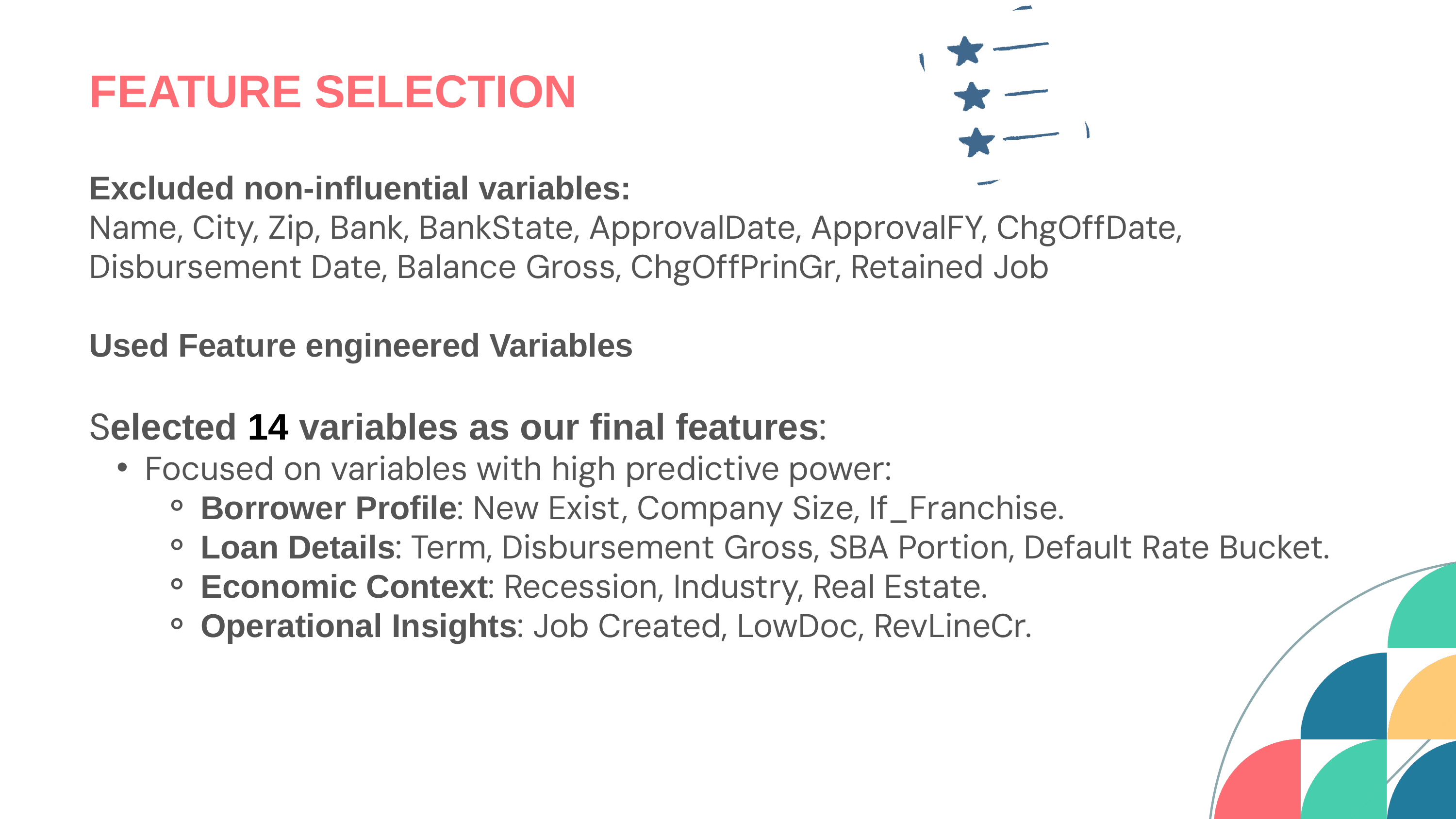

FEATURE SELECTION

Excluded non-influential variables:
Name, City, Zip, Bank, BankState, ApprovalDate, ApprovalFY, ChgOffDate, Disbursement Date, Balance Gross, ChgOffPrinGr, Retained Job

Used Feature engineered Variables

Selected 14 variables as our final features:
Focused on variables with high predictive power:
Borrower Profile: New Exist, Company Size, If_Franchise.
Loan Details: Term, Disbursement Gross, SBA Portion, Default Rate Bucket.
Economic Context: Recession, Industry, Real Estate.
Operational Insights: Job Created, LowDoc, RevLineCr.